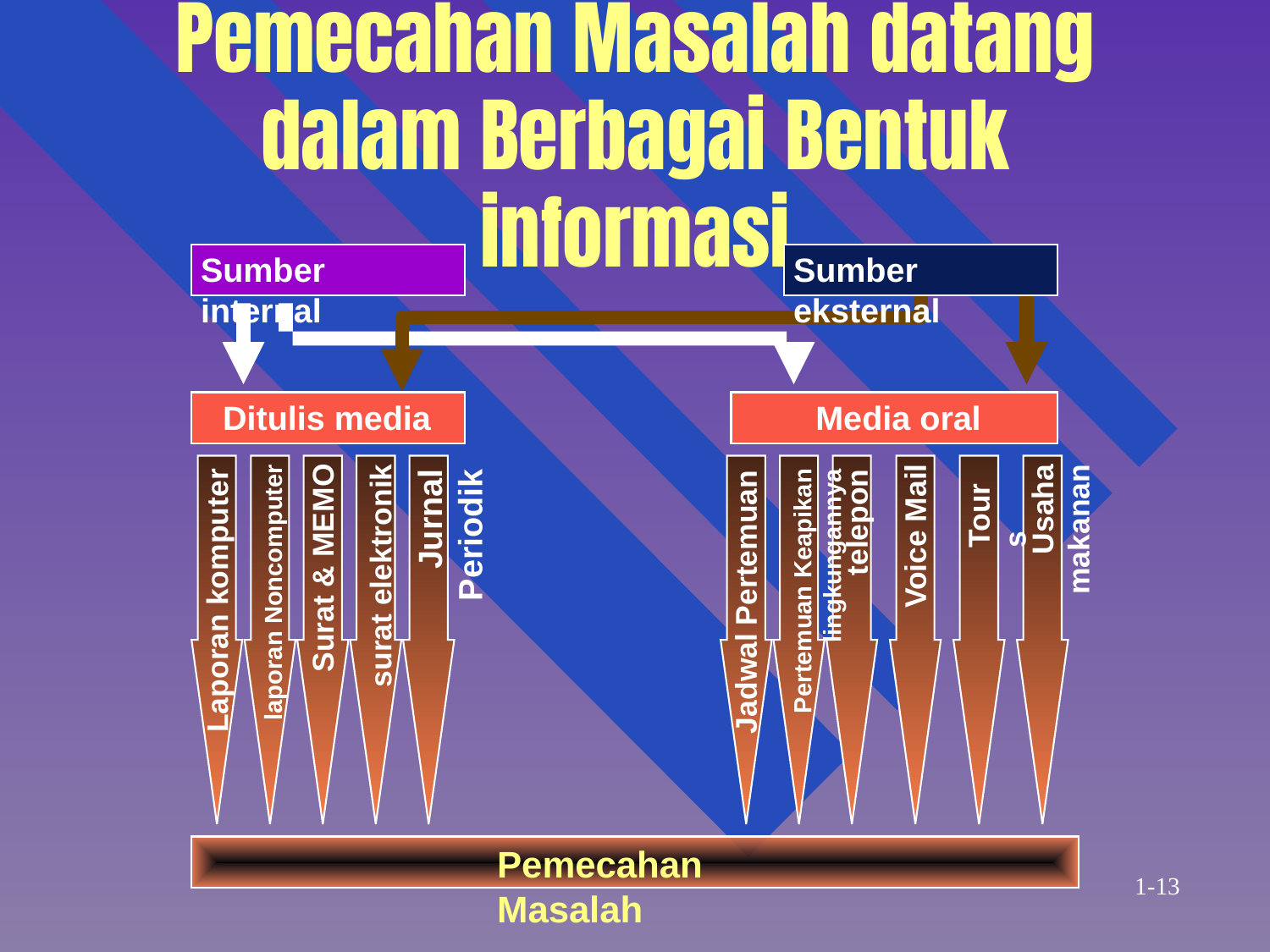

# Pemecahan Masalah datang dalam Berbagai Bentuk informasi
Sumber internal
Sumber eksternal

Ditulis media
Media oral

Tours
Voice Mail
Usaha makanan
Jurnal Periodik
telepon
Jadwal Pertemuan
surat elektronik
Surat & MEMO
laporan Noncomputer
Laporan komputer
Pertemuan Keapikan lingkungannya

Pemecahan Masalah

1-13